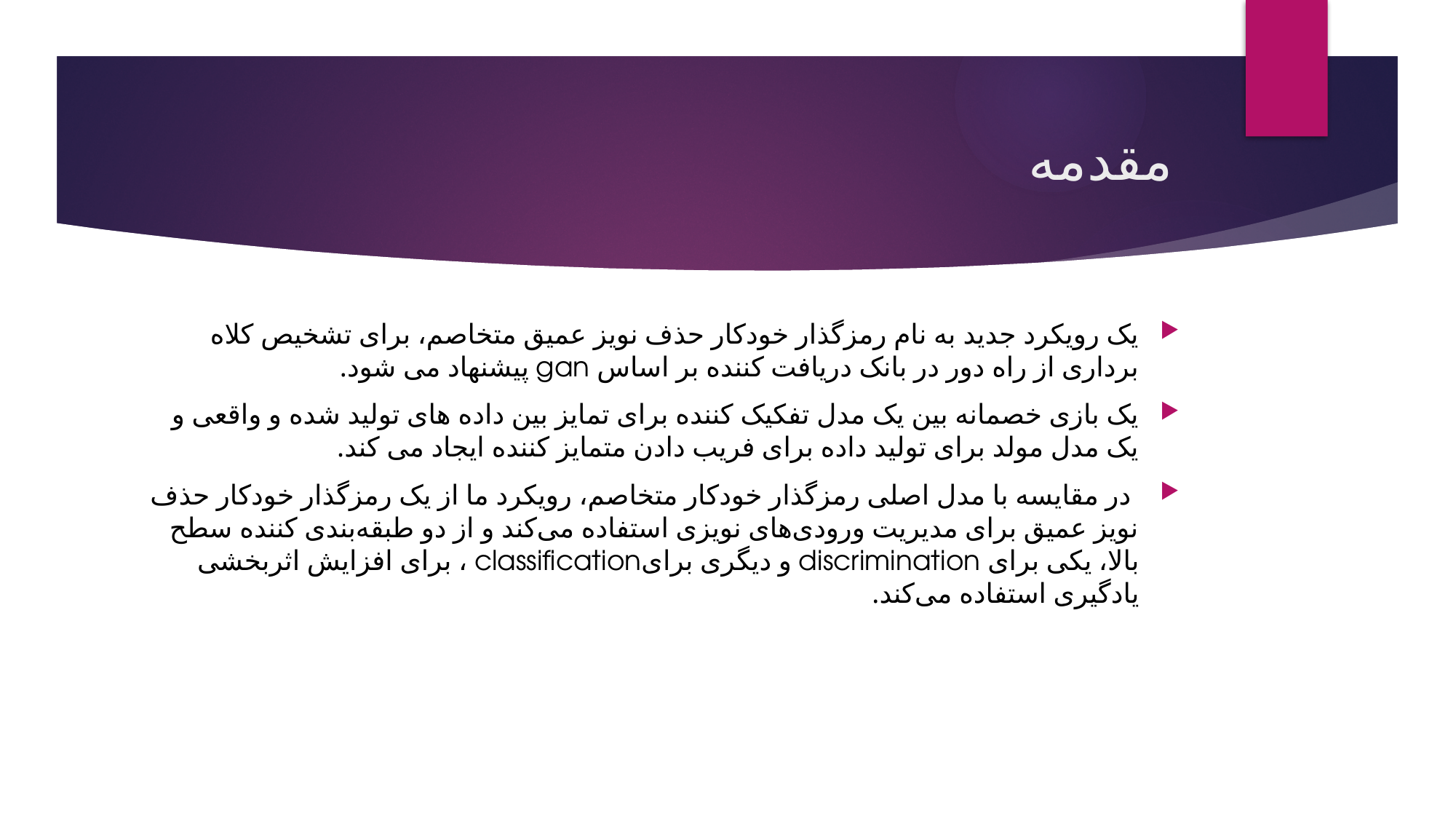

# مقدمه
یک رویکرد جدید به نام رمزگذار خودکار حذف نویز عمیق متخاصم، برای تشخیص کلاه برداری از راه دور در بانک دریافت کننده بر اساس gan پیشنهاد می شود.
یک بازی خصمانه بین یک مدل تفکیک کننده برای تمایز بین داده های تولید شده و واقعی و یک مدل مولد برای تولید داده برای فریب دادن متمایز کننده ایجاد می کند.
 در مقایسه با مدل اصلی رمزگذار خودکار متخاصم، رویکرد ما از یک رمزگذار خودکار حذف نویز عمیق برای مدیریت ورودی‌های نویزی استفاده می‌کند و از دو طبقه‌بندی کننده سطح بالا، یکی برای discrimination و دیگری برایclassification ، برای افزایش اثربخشی یادگیری استفاده می‌کند.